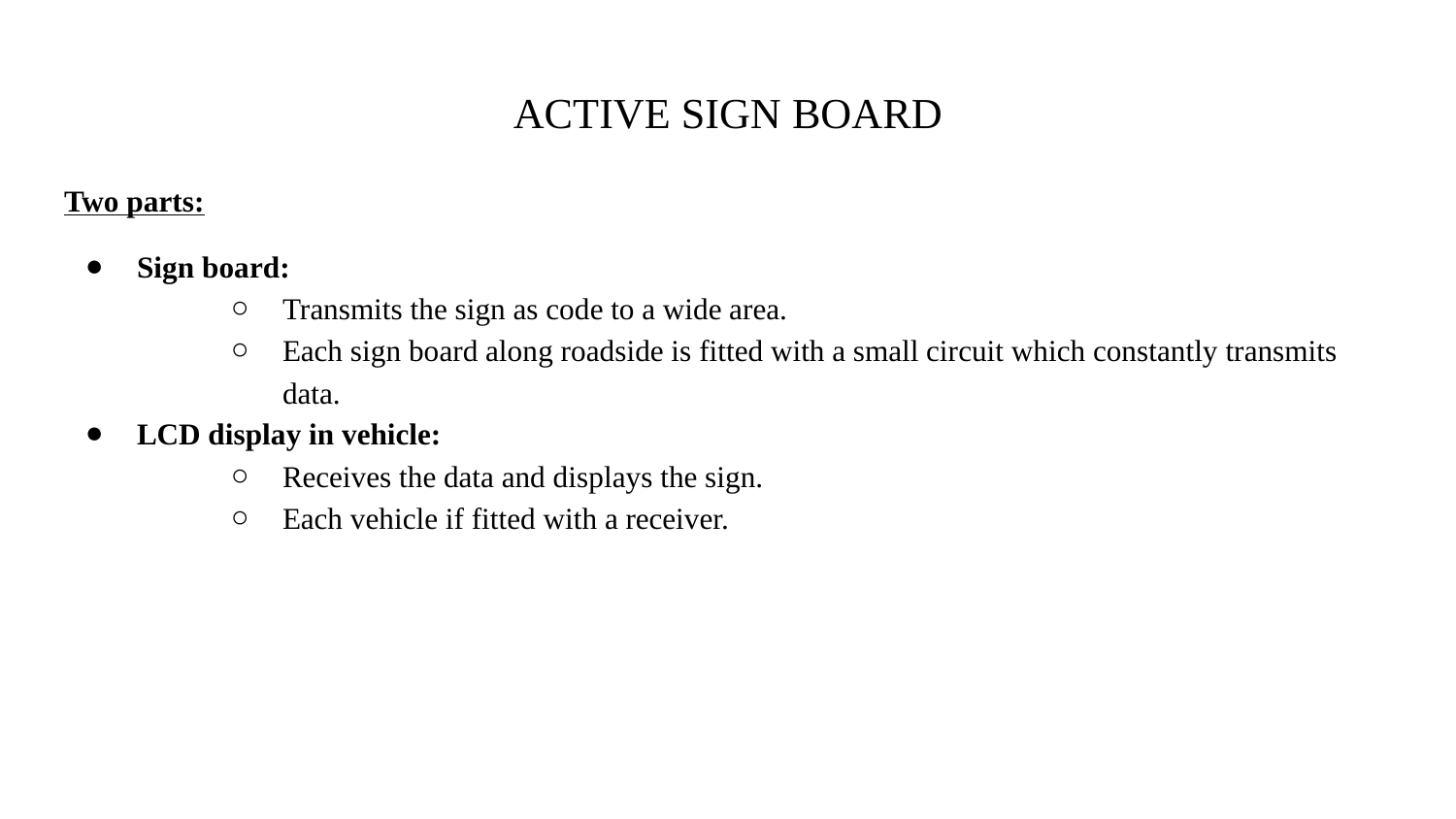

# ACTIVE SIGN BOARD
Two parts:
Sign board:
Transmits the sign as code to a wide area.
Each sign board along roadside is fitted with a small circuit which constantly transmits data.
LCD display in vehicle:
Receives the data and displays the sign.
Each vehicle if fitted with a receiver.